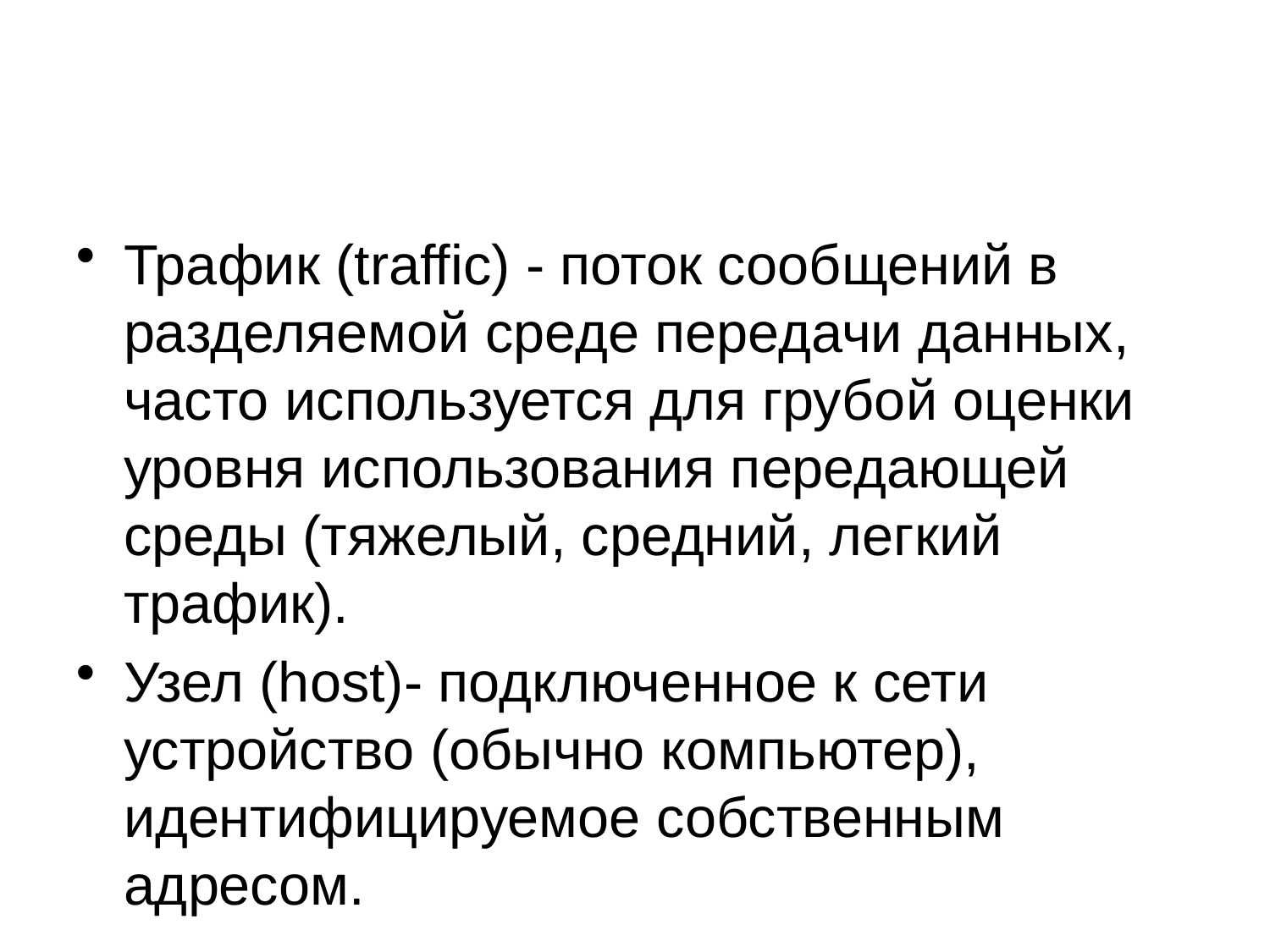

#
Трафик (traffic) - поток сообщений в разделяемой среде передачи данных, часто используется для грубой оценки уровня использования передающей среды (тяжелый, средний, легкий трафик).
Узел (host)- подключенное к сети устройство (обычно компьютер), идентифицируемое собственным адресом.